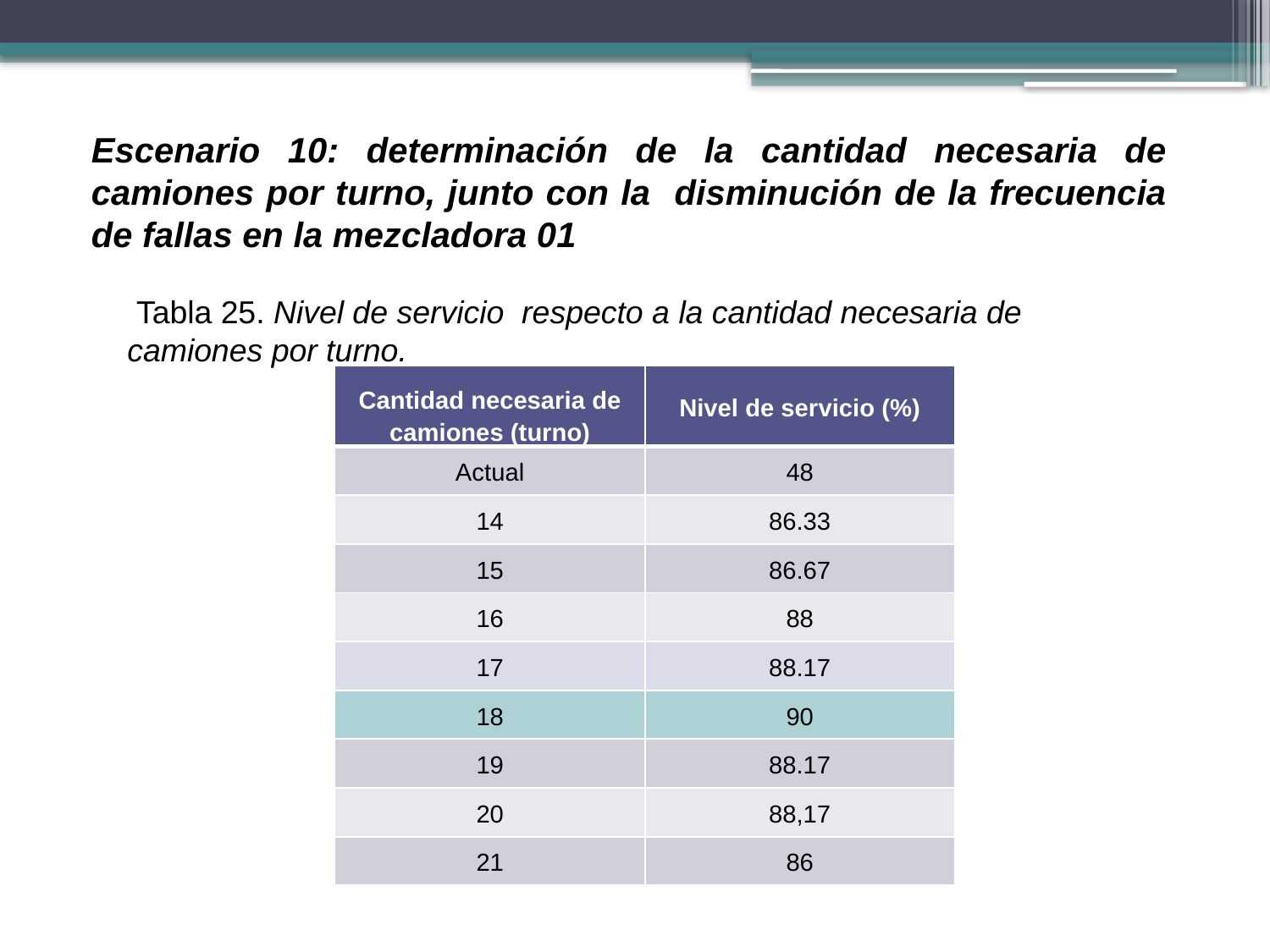

Escenario 10: determinación de la cantidad necesaria de camiones por turno, junto con la  disminución de la frecuencia de fallas en la mezcladora 01

 Tabla 25. Nivel de servicio  respecto a la cantidad necesaria de camiones por turno.
| Cantidad necesaria de camiones (turno) | Nivel de servicio (%) |
| --- | --- |
| Actual | 48 |
| 14 | 86.33 |
| 15 | 86.67 |
| 16 | 88 |
| 17 | 88.17 |
| 18 | 90 |
| 19 | 88.17 |
| 20 | 88,17 |
| 21 | 86 |